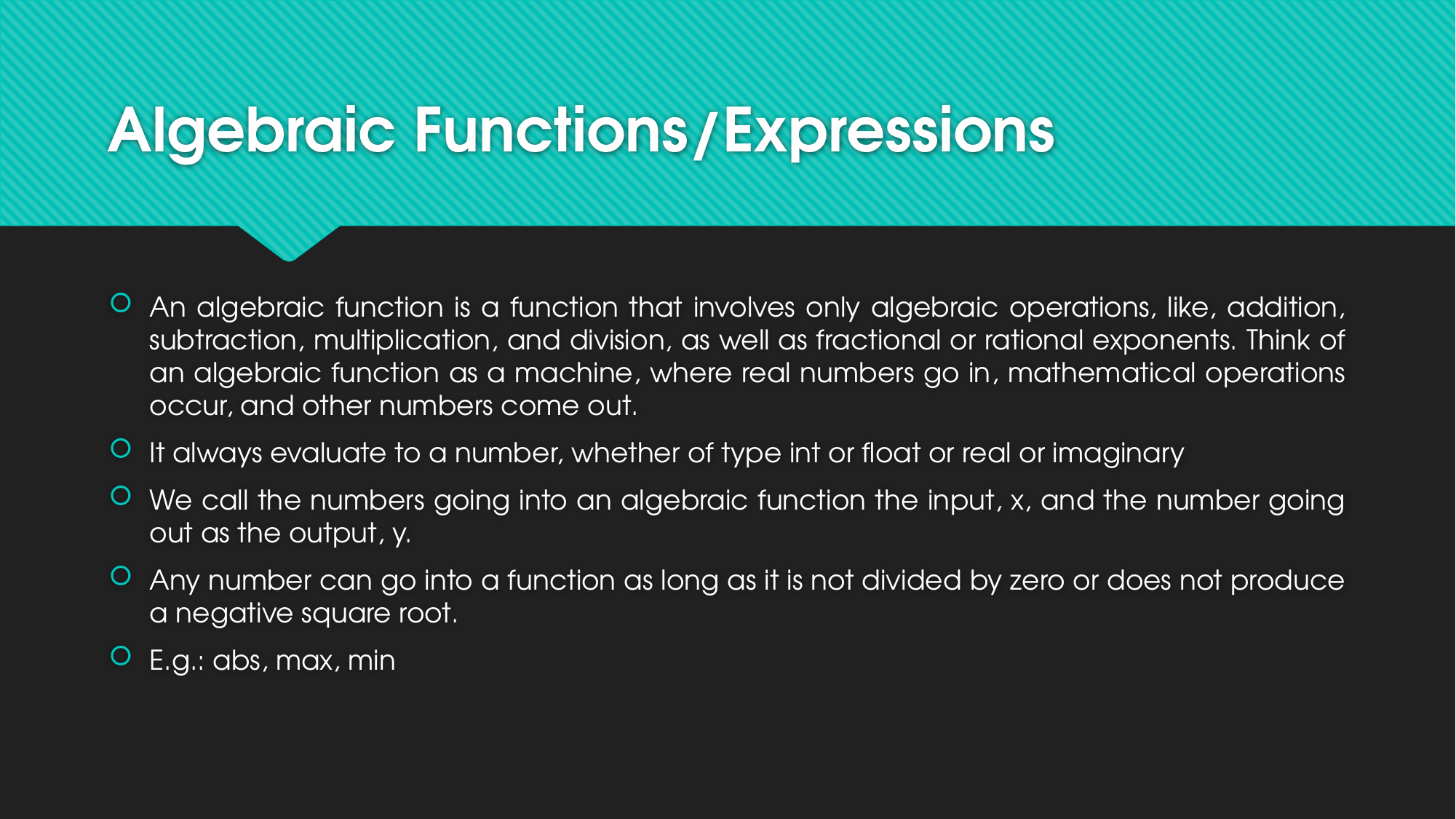

# Algebraic Functions/Expressions
An algebraic function is a function that involves only algebraic operations, like, addition, subtraction, multiplication, and division, as well as fractional or rational exponents. Think of an algebraic function as a machine, where real numbers go in, mathematical operations occur, and other numbers come out.
It always evaluate to a number, whether of type int or float or real or imaginary
We call the numbers going into an algebraic function the input, x, and the number going out as the output, y.
Any number can go into a function as long as it is not divided by zero or does not produce a negative square root.
E.g.: abs, max, min